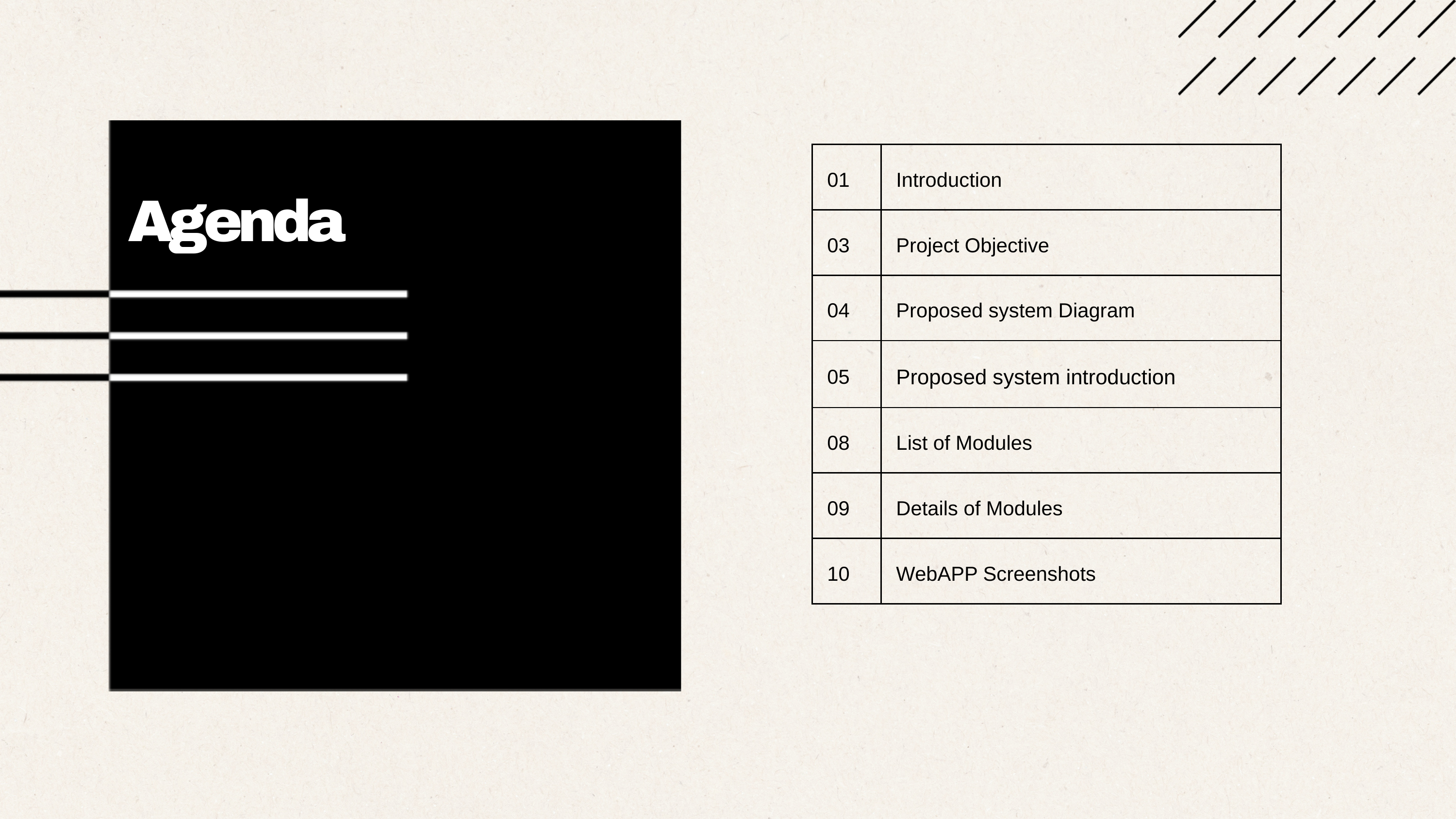

| 01 | Introduction |
| --- | --- |
| 03 | Project Objective |
| 04 | Proposed system Diagram |
| 05 | Proposed system introduction |
| 08 | List of Modules |
| 09 | Details of Modules |
| 10 | WebAPP Screenshots |
Agenda